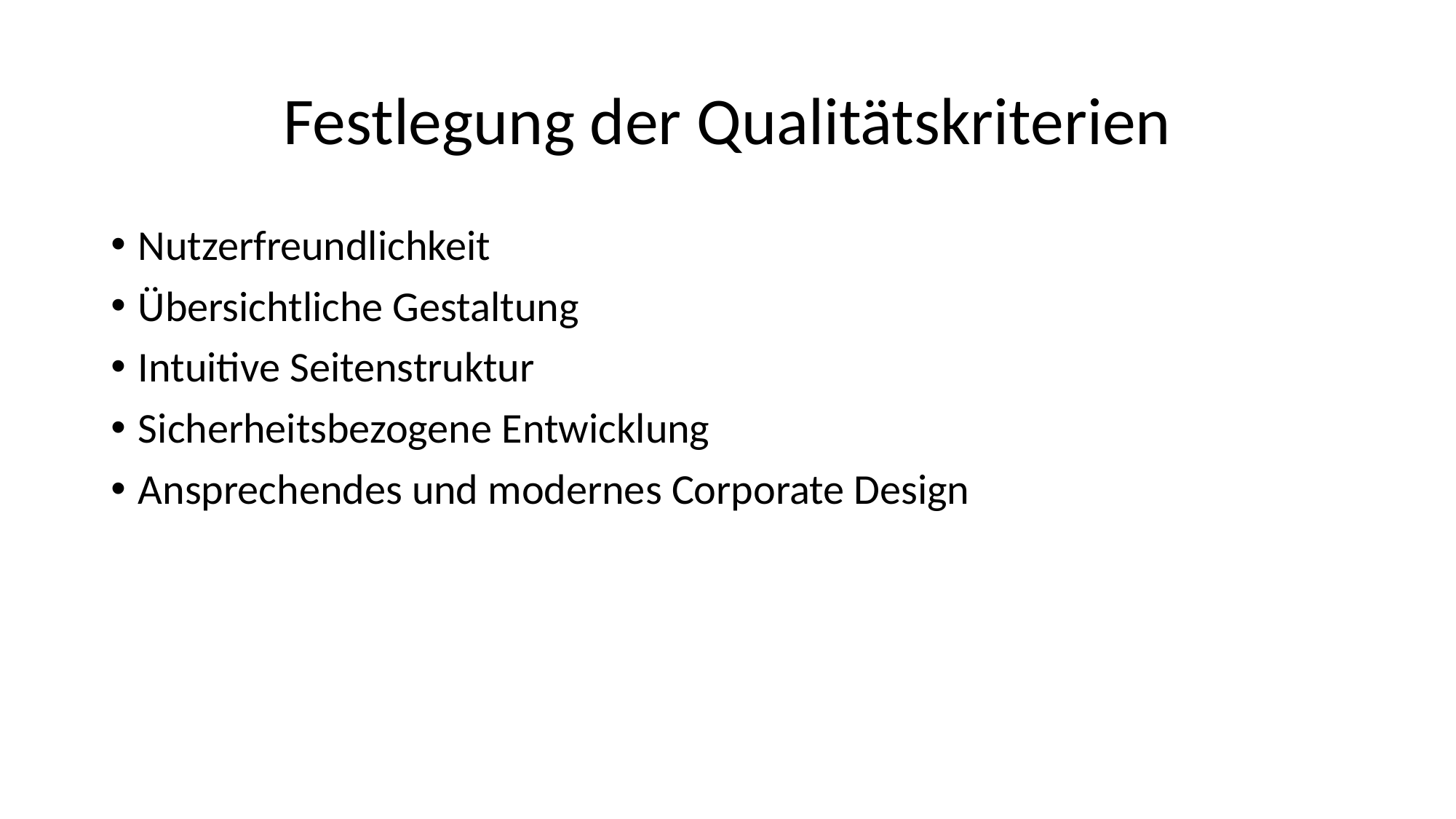

# Festlegung der Qualitätskriterien
Nutzerfreundlichkeit
Übersichtliche Gestaltung
Intuitive Seitenstruktur
Sicherheitsbezogene Entwicklung
Ansprechendes und modernes Corporate Design